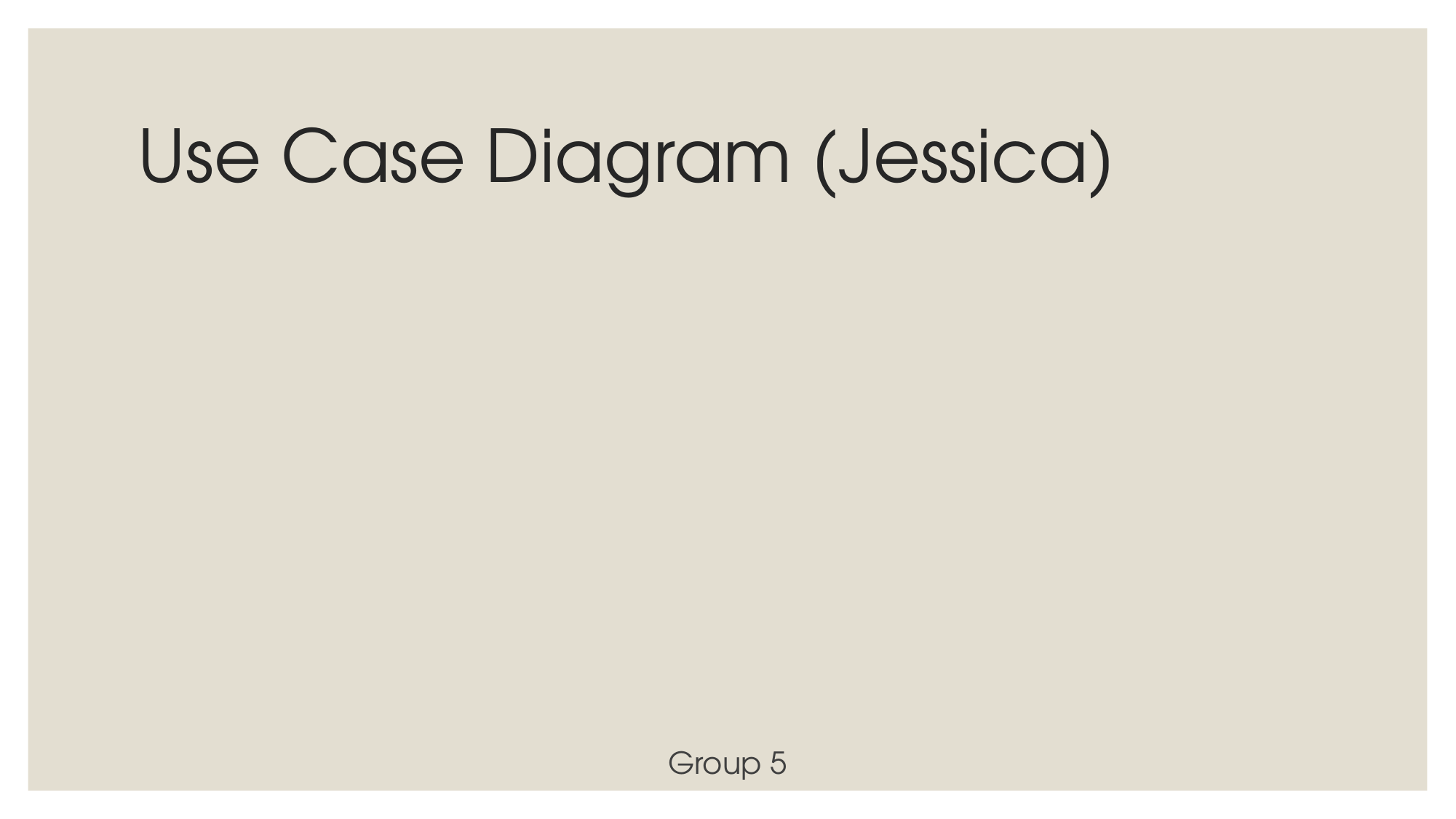

# Use Case Diagram (Jessica)

Group 5